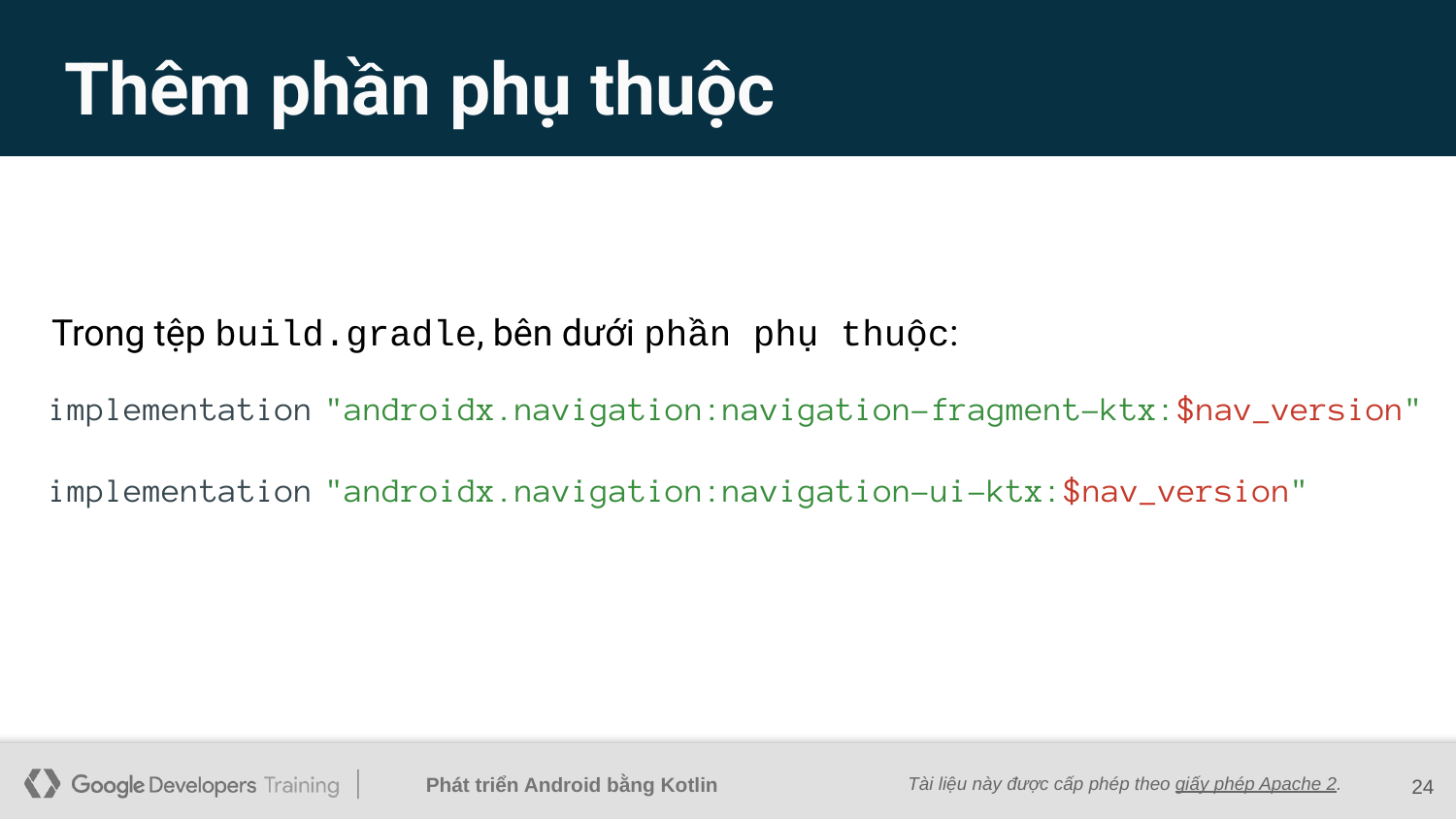

# Thêm phần phụ thuộc
Trong tệp build.gradle, bên dưới phần phụ thuộc:
implementation "androidx.navigation:navigation-fragment-ktx:$nav_version"
implementation "androidx.navigation:navigation-ui-ktx:$nav_version"
24